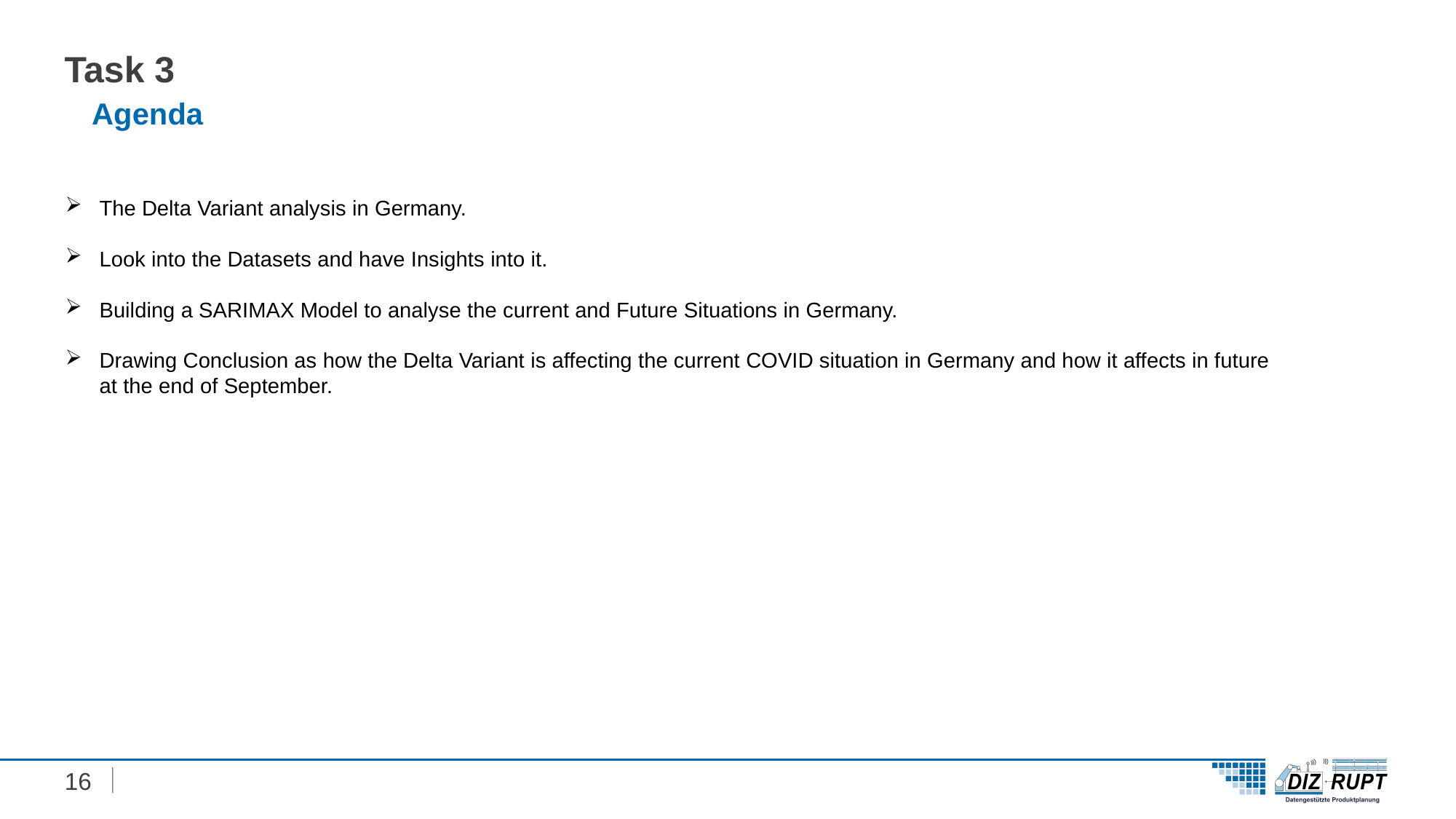

# Task 3
Agenda
The Delta Variant analysis in Germany.

Look into the Datasets and have Insights into it.

Building a SARIMAX Model to analyse the current and Future Situations in Germany.

Drawing Conclusion as how the Delta Variant is affecting the current COVID situation in Germany and how it affects in future at the end of September.
16